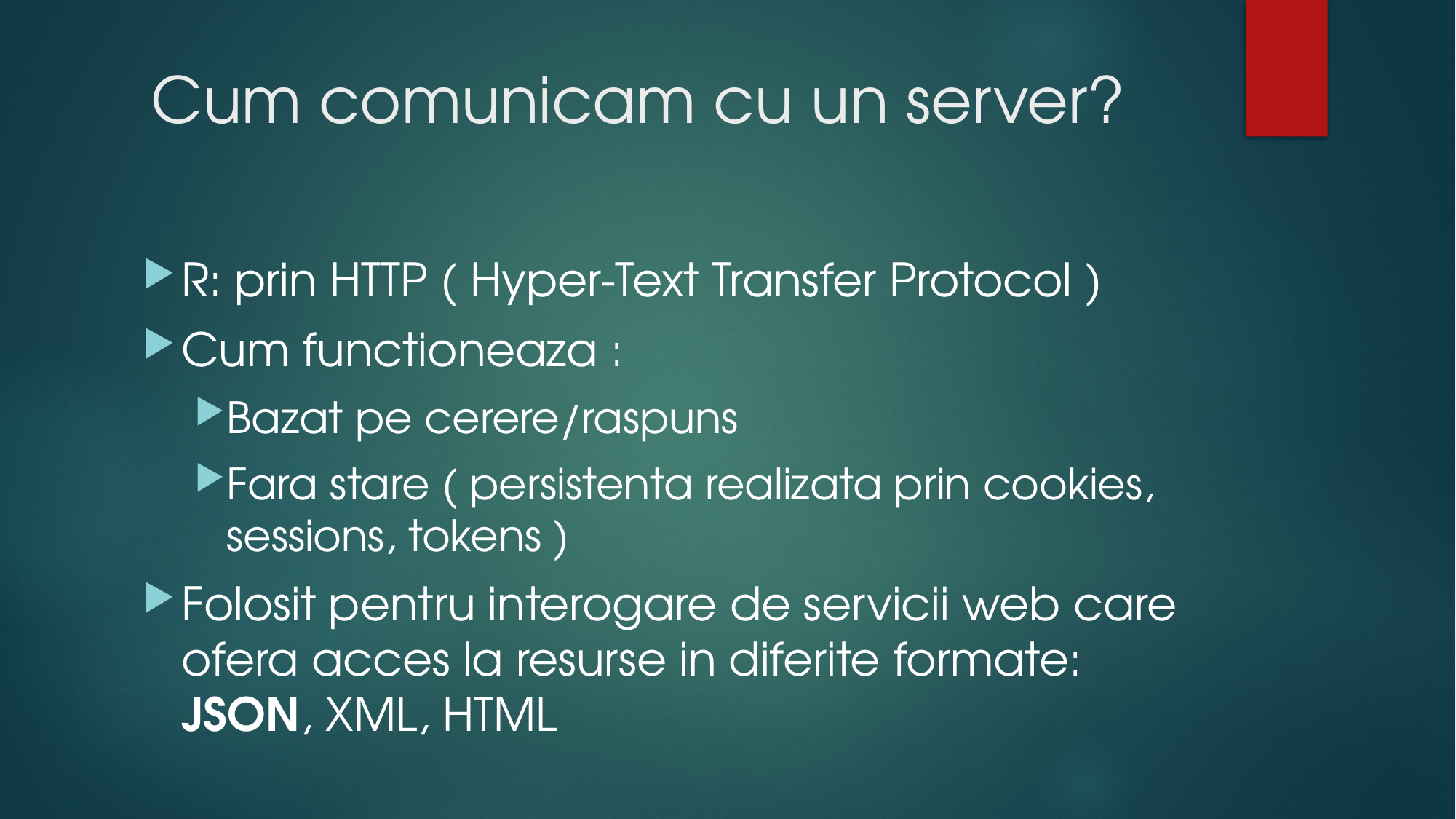

# Cum comunicam cu un server?
R: prin HTTP ( Hyper-Text Transfer Protocol )
Cum functioneaza :
Bazat pe cerere/raspuns
Fara stare ( persistenta realizata prin cookies, sessions, tokens )
Folosit pentru interogare de servicii web care ofera acces la resurse in diferite formate: JSON, XML, HTML